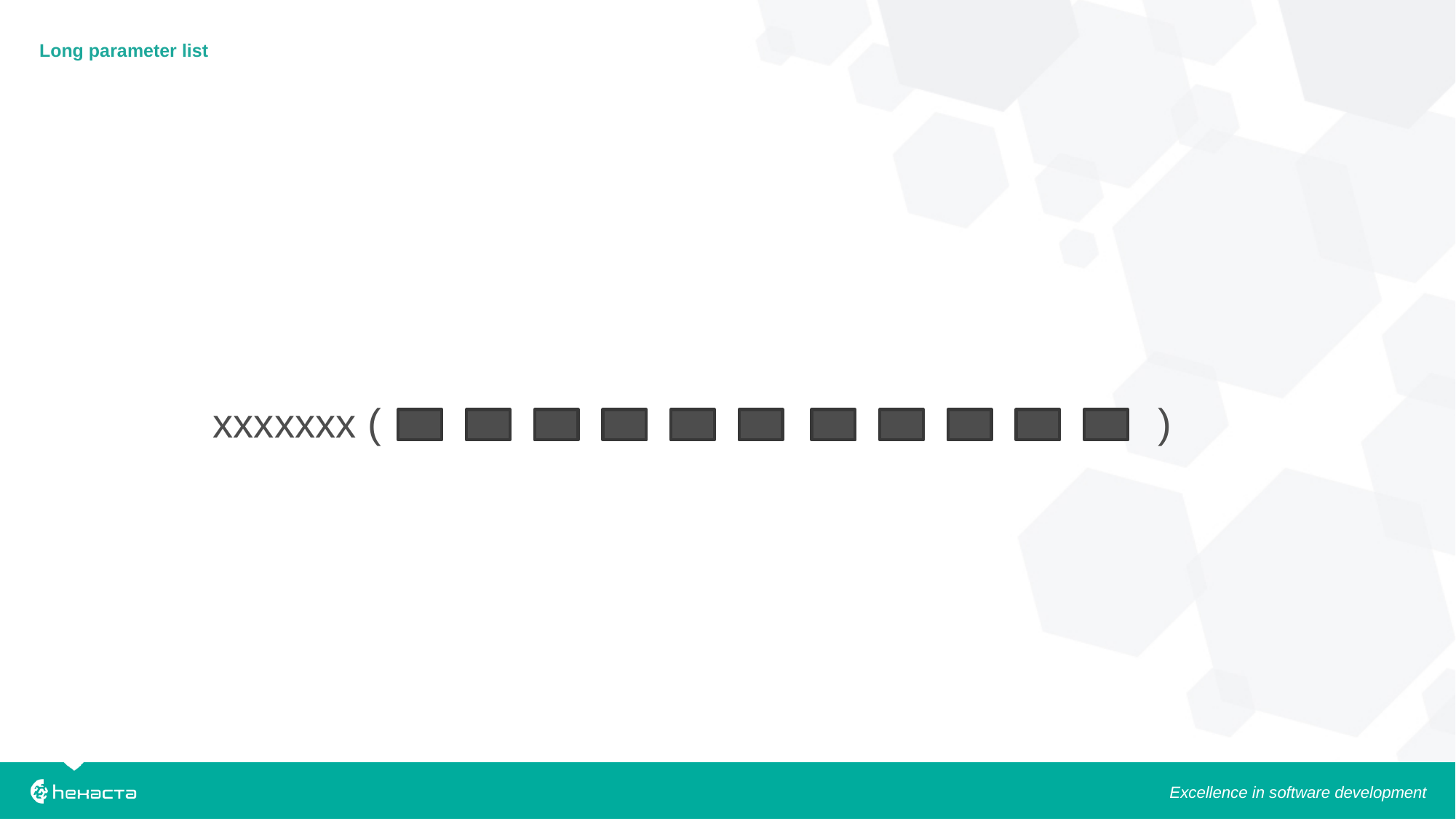

# Long parameter list
xxxxxxx (                                                                    )